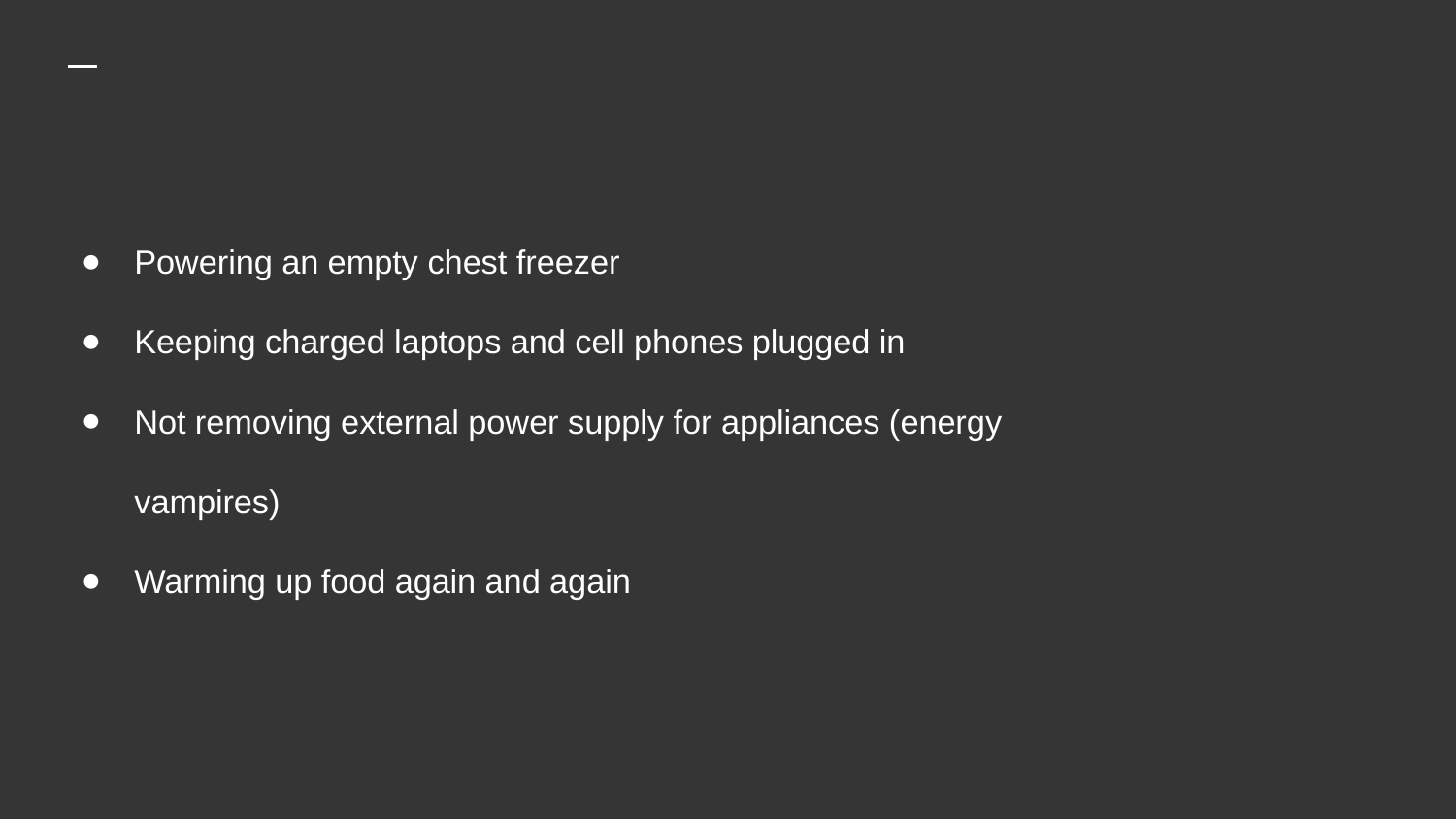

Powering an empty chest freezer
Keeping charged laptops and cell phones plugged in
Not removing external power supply for appliances (energy vampires)
Warming up food again and again